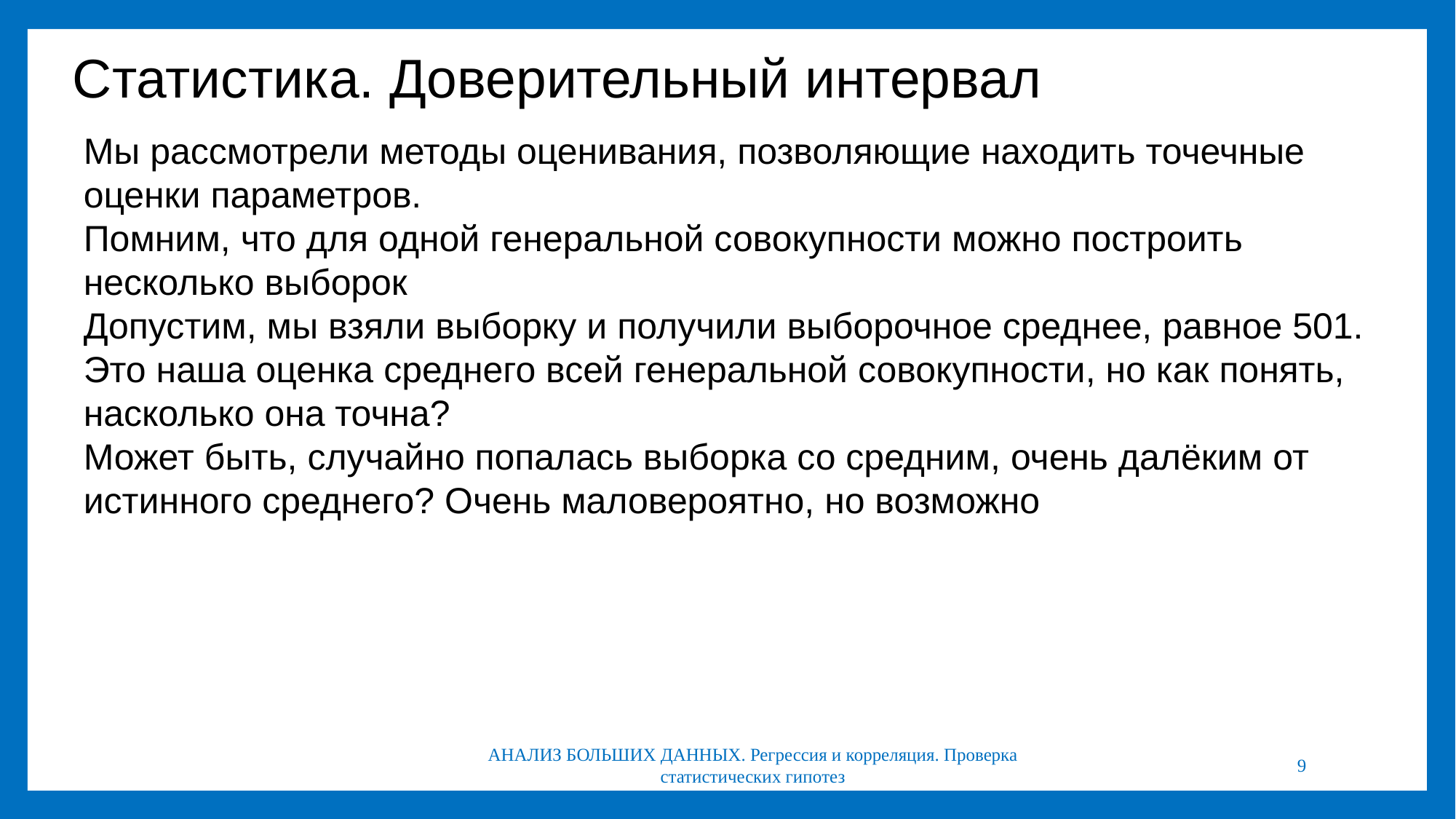

# Статистика. Доверительный интервал
Мы рассмотрели методы оценивания, позволяющие находить точечные оценки параметров.
Помним, что для одной генеральной совокупности можно построить несколько выборок
Допустим, мы взяли выборку и получили выборочное среднее, равное 501. Это наша оценка среднего всей генеральной совокупности, но как понять, насколько она точна?
Может быть, случайно попалась выборка со средним, очень далёким от
истинного среднего? Очень маловероятно, но возможно
АНАЛИЗ БОЛЬШИХ ДАННЫХ. Регрессия и корреляция. Проверка статистических гипотез
9